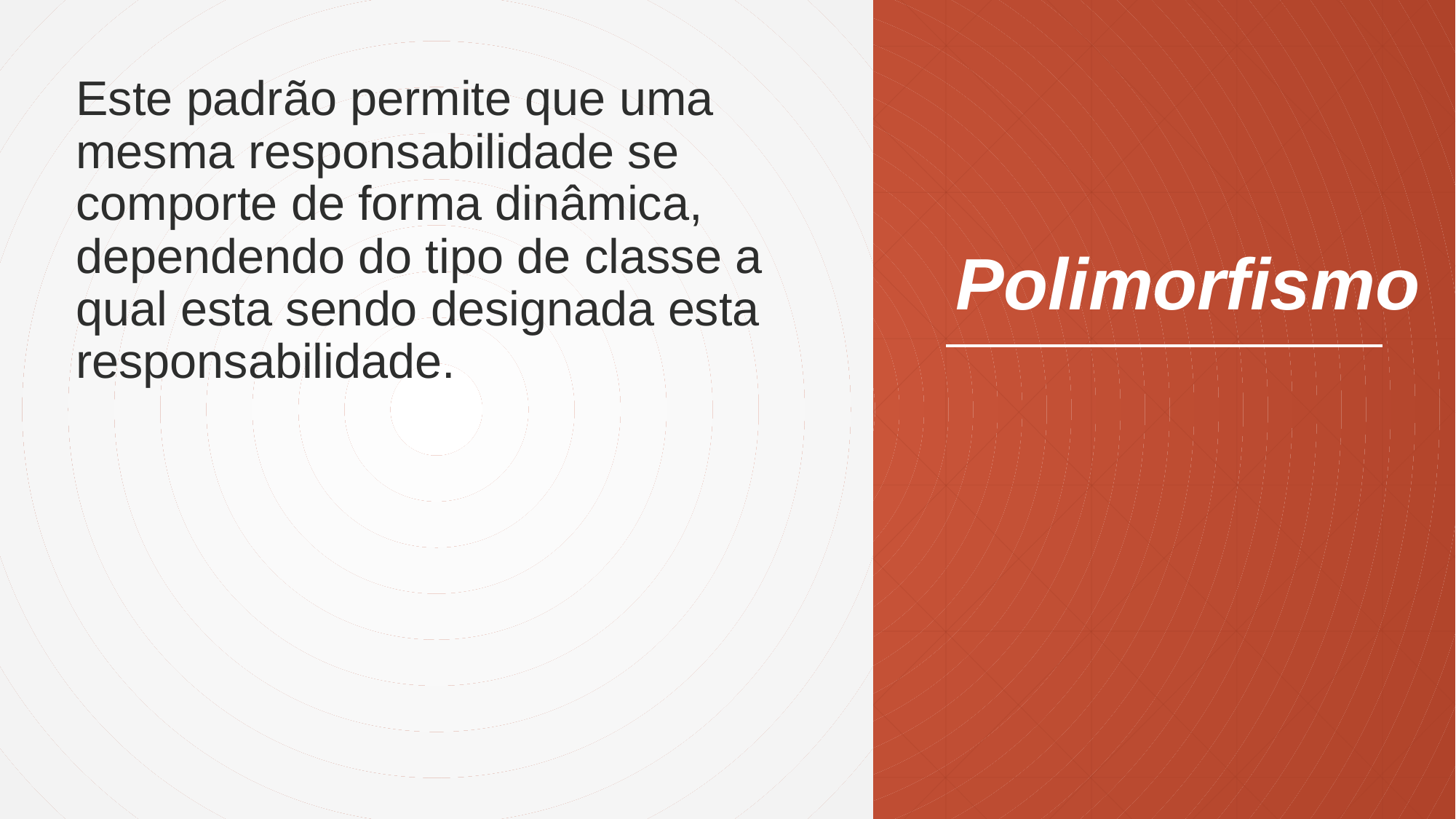

Este padrão permite que uma mesma responsabilidade se comporte de forma dinâmica, dependendo do tipo de classe a qual esta sendo designada esta responsabilidade.

# Polimorfismo